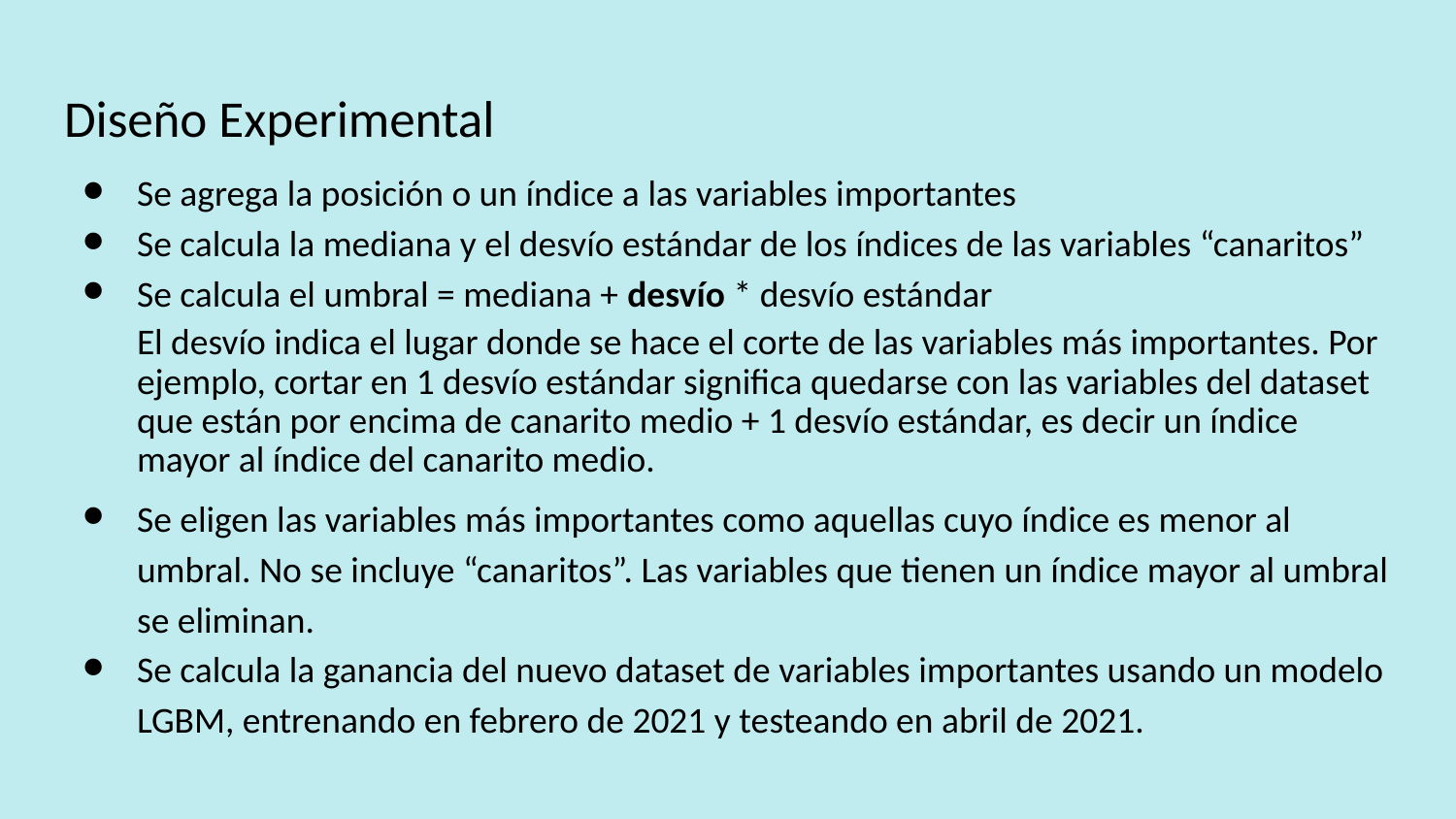

# Diseño Experimental
Se agrega la posición o un índice a las variables importantes
Se calcula la mediana y el desvío estándar de los índices de las variables “canaritos”
Se calcula el umbral = mediana + desvío * desvío estándar
El desvío indica el lugar donde se hace el corte de las variables más importantes. Por ejemplo, cortar en 1 desvío estándar significa quedarse con las variables del dataset que están por encima de canarito medio + 1 desvío estándar, es decir un índice mayor al índice del canarito medio.
Se eligen las variables más importantes como aquellas cuyo índice es menor al umbral. No se incluye “canaritos”. Las variables que tienen un índice mayor al umbral se eliminan.
Se calcula la ganancia del nuevo dataset de variables importantes usando un modelo LGBM, entrenando en febrero de 2021 y testeando en abril de 2021.